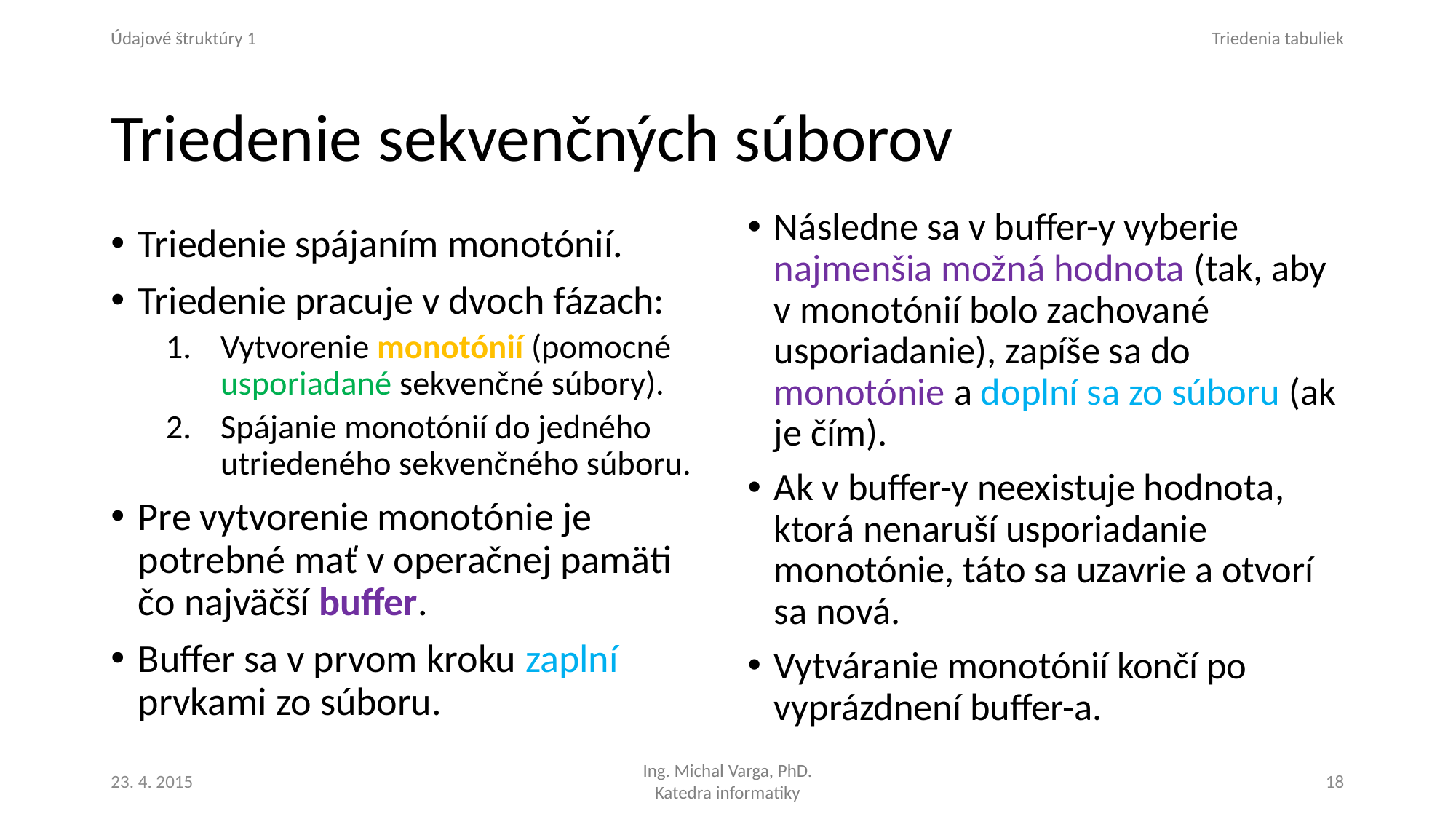

# Triedenie sekvenčných súborov
Následne sa v buffer-y vyberie najmenšia možná hodnota (tak, aby v monotónií bolo zachované usporiadanie), zapíše sa do monotónie a doplní sa zo súboru (ak je čím).
Ak v buffer-y neexistuje hodnota, ktorá nenaruší usporiadanie monotónie, táto sa uzavrie a otvorí sa nová.
Vytváranie monotónií končí po vyprázdnení buffer-a.

Triedenie spájaním monotónií.
Triedenie pracuje v dvoch fázach:
Vytvorenie monotónií (pomocné usporiadané sekvenčné súbory).
Spájanie monotónií do jedného utriedeného sekvenčného súboru.
Pre vytvorenie monotónie je potrebné mať v operačnej pamäti čo najväčší buffer.
Buffer sa v prvom kroku zaplní prvkami zo súboru.
23. 4. 2015
18